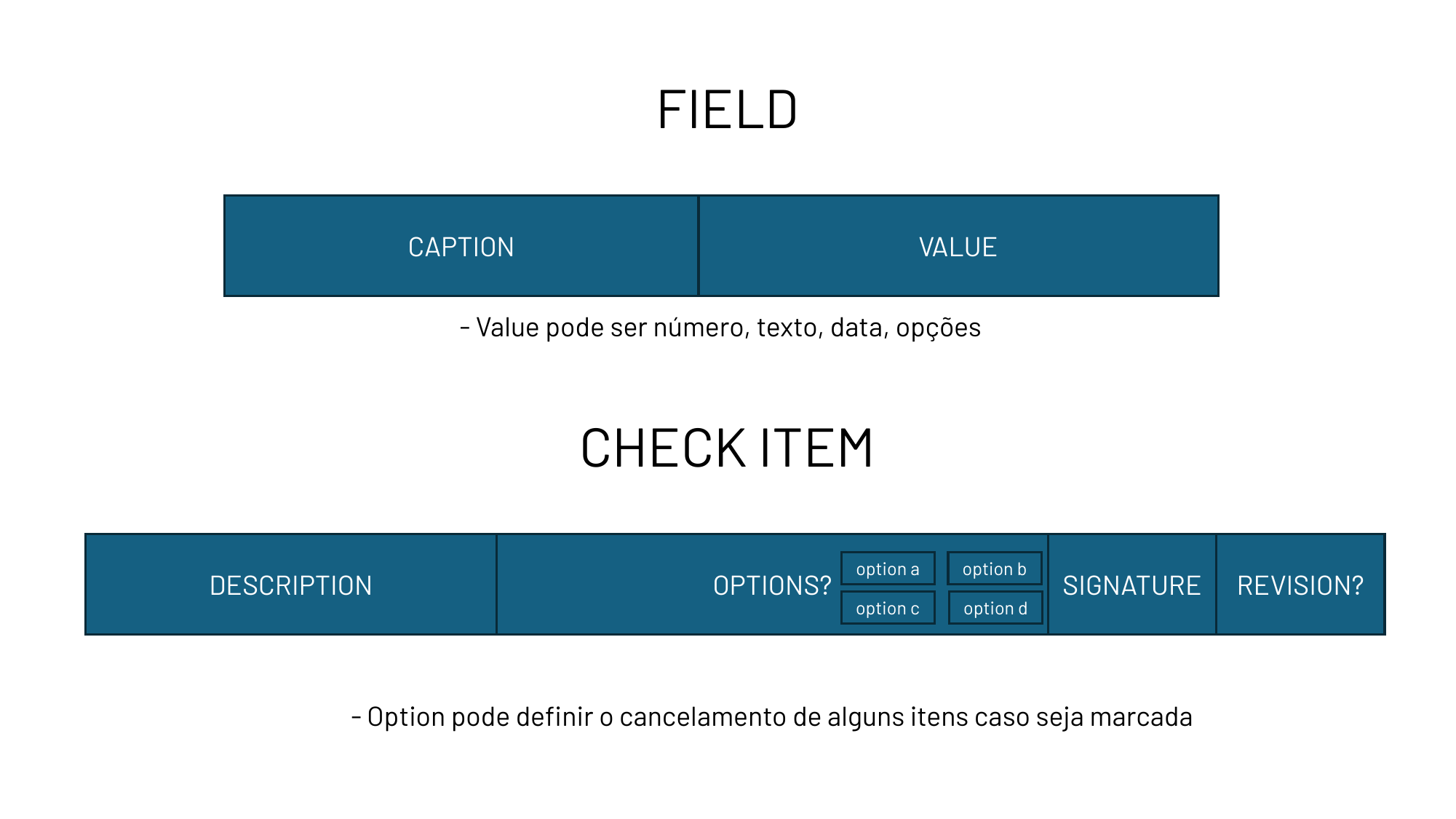

FIELD
CAPTION

VALUE
- Value pode ser número, texto, data, opções
CHECK ITEM
SIGNATURE
REVISION?
DESCRIPTION

OPTIONS?
option a
option b
option c
option d
- Option pode definir o cancelamento de alguns itens caso seja marcada